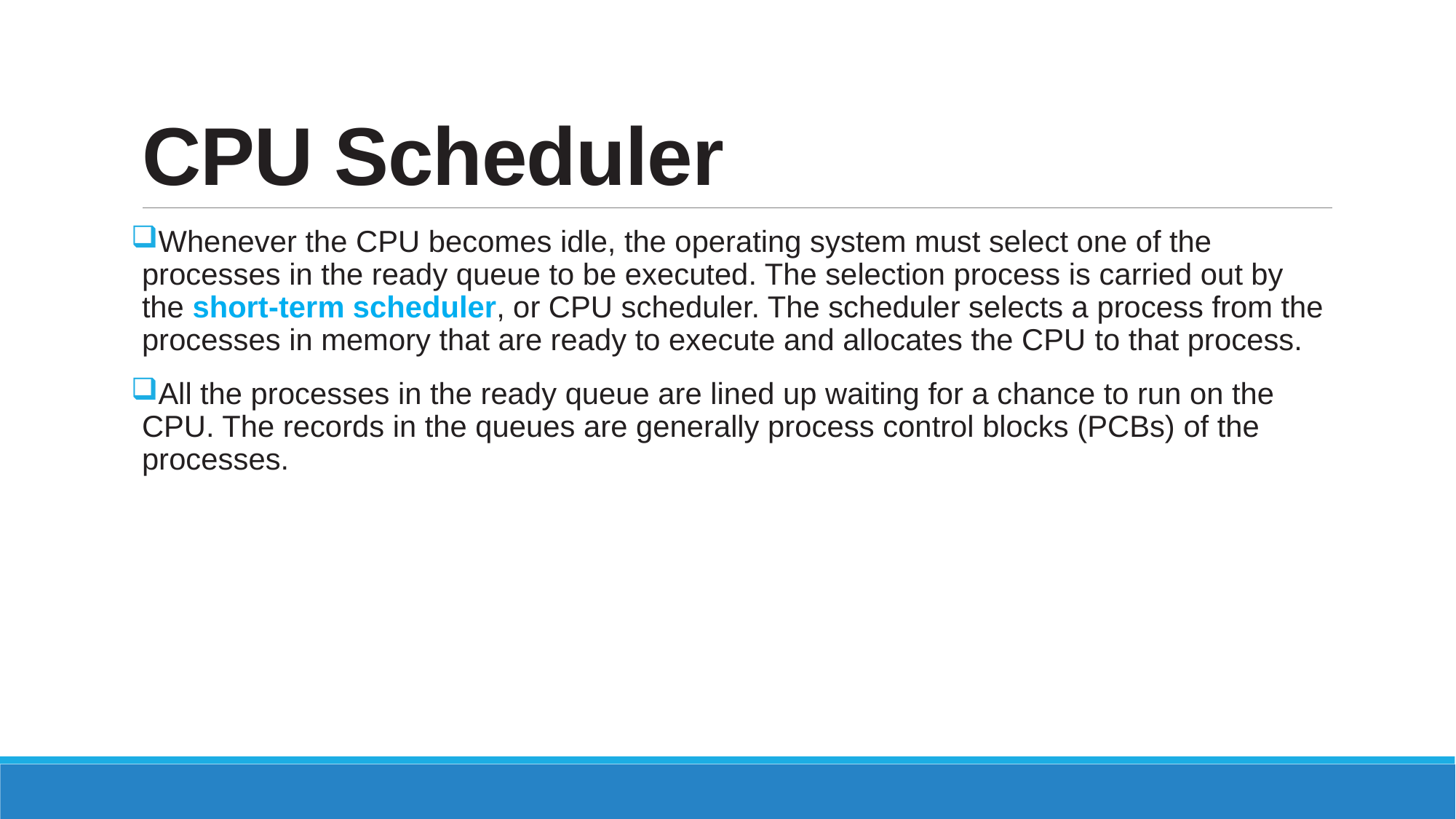

# CPU Scheduler
Whenever the CPU becomes idle, the operating system must select one of the processes in the ready queue to be executed. The selection process is carried out by the short-term scheduler, or CPU scheduler. The scheduler selects a process from the processes in memory that are ready to execute and allocates the CPU to that process.
All the processes in the ready queue are lined up waiting for a chance to run on the CPU. The records in the queues are generally process control blocks (PCBs) of the processes.